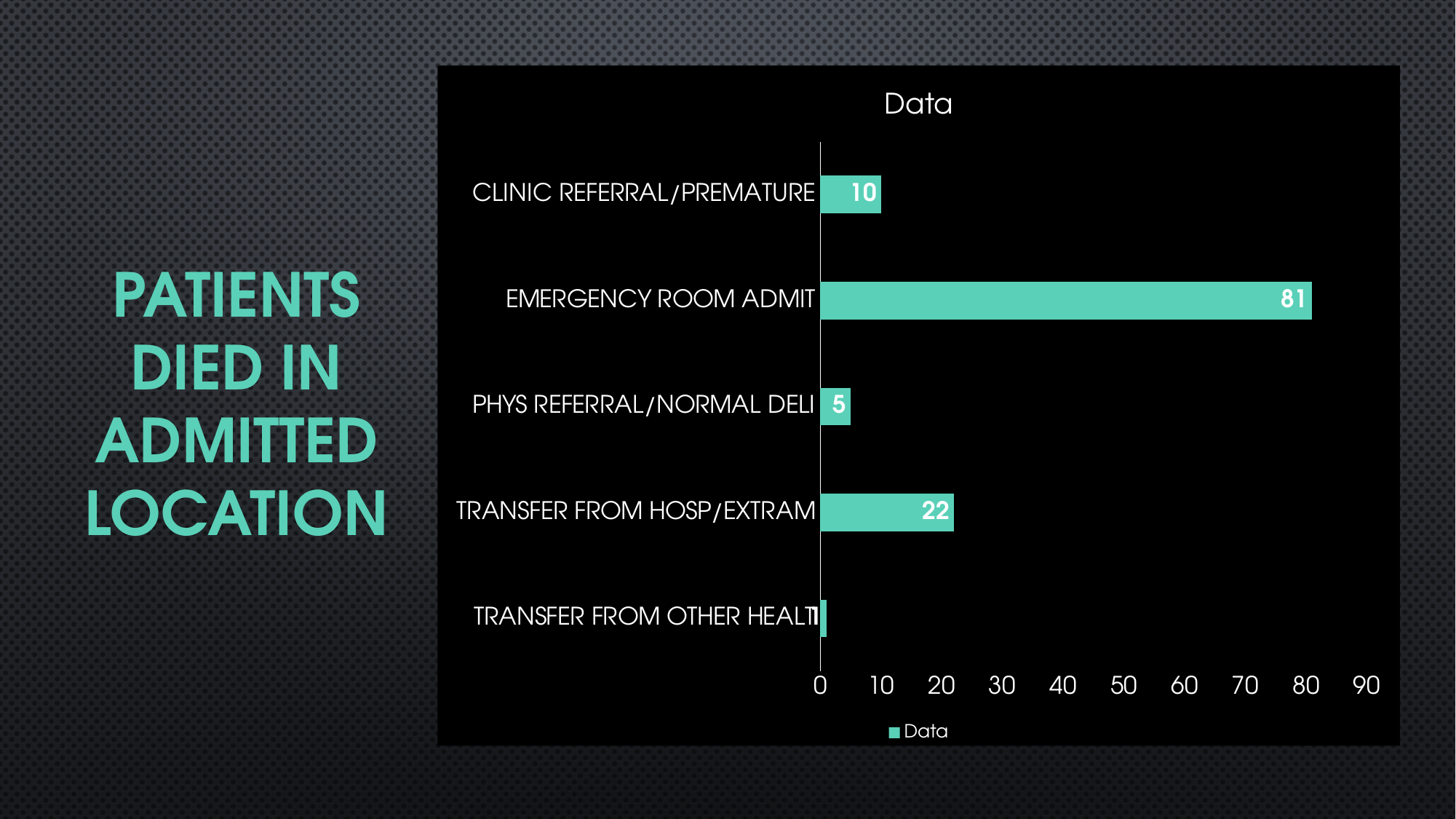

### Chart:

| Category | Data |
|---|---|
| TRANSFER FROM OTHER HEALT | 1.0 |
| TRANSFER FROM HOSP/EXTRAM | 22.0 |
| PHYS REFERRAL/NORMAL DELI | 5.0 |
| EMERGENCY ROOM ADMIT | 81.0 |
| CLINIC REFERRAL/PREMATURE | 10.0 |
# Patients died in admitted location